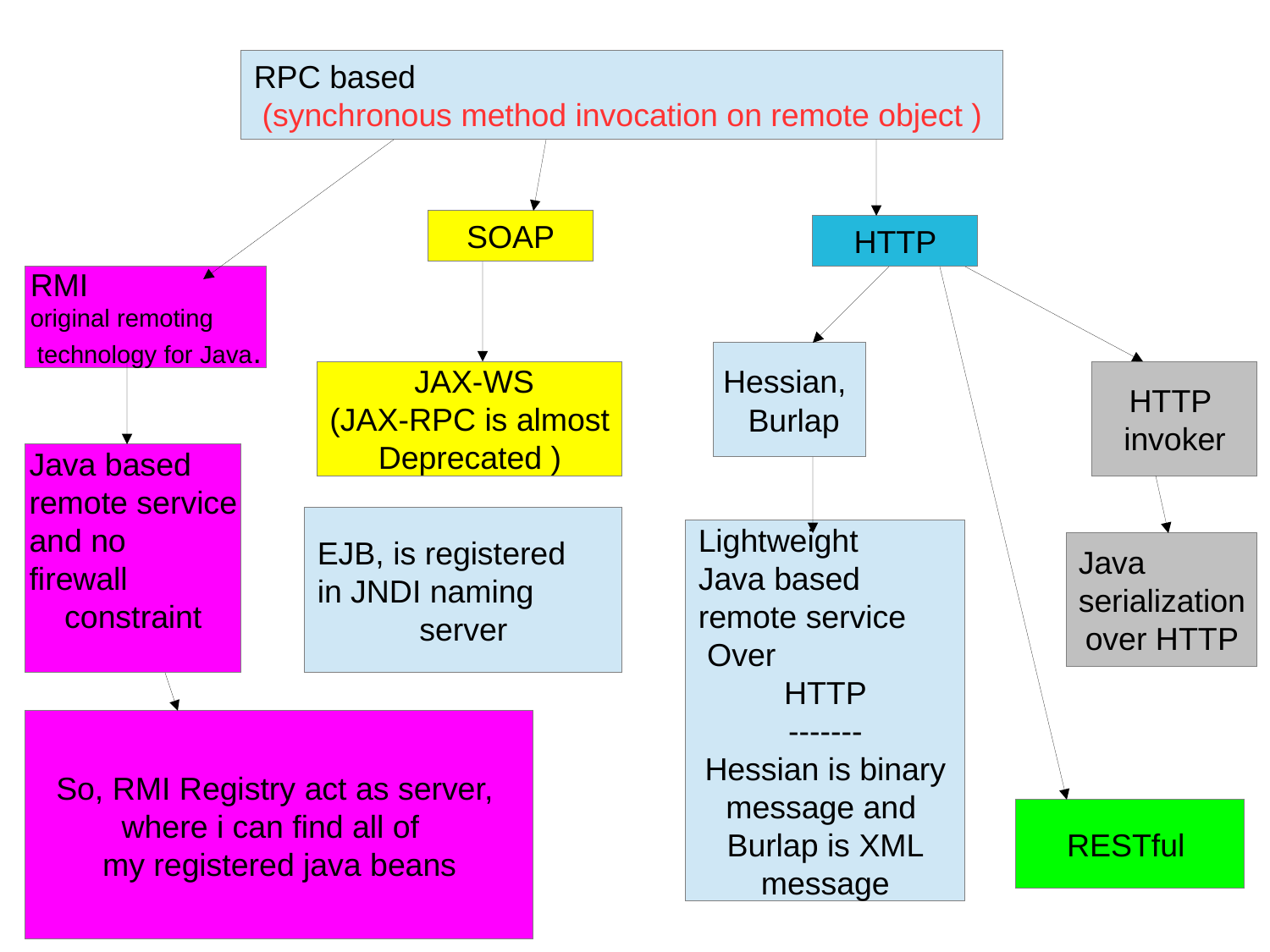

RPC based
(synchronous method invocation on remote object )

SOAP
HTTP

RMI
original remoting
 technology for Java.

Hessian,
 Burlap

 JAX-WS
(JAX-RPC is almost
Deprecated )
HTTP
invoker
Java based
remote service
and no
firewall
constraint

EJB, is registered
in JNDI naming
server
Lightweight
Java based
remote service
 Over
HTTP
-------
Hessian is binary
message and
Burlap is XML
message
Java
serialization
over HTTP

So, RMI Registry act as server,
where i can find all of
my registered java beans
RESTful